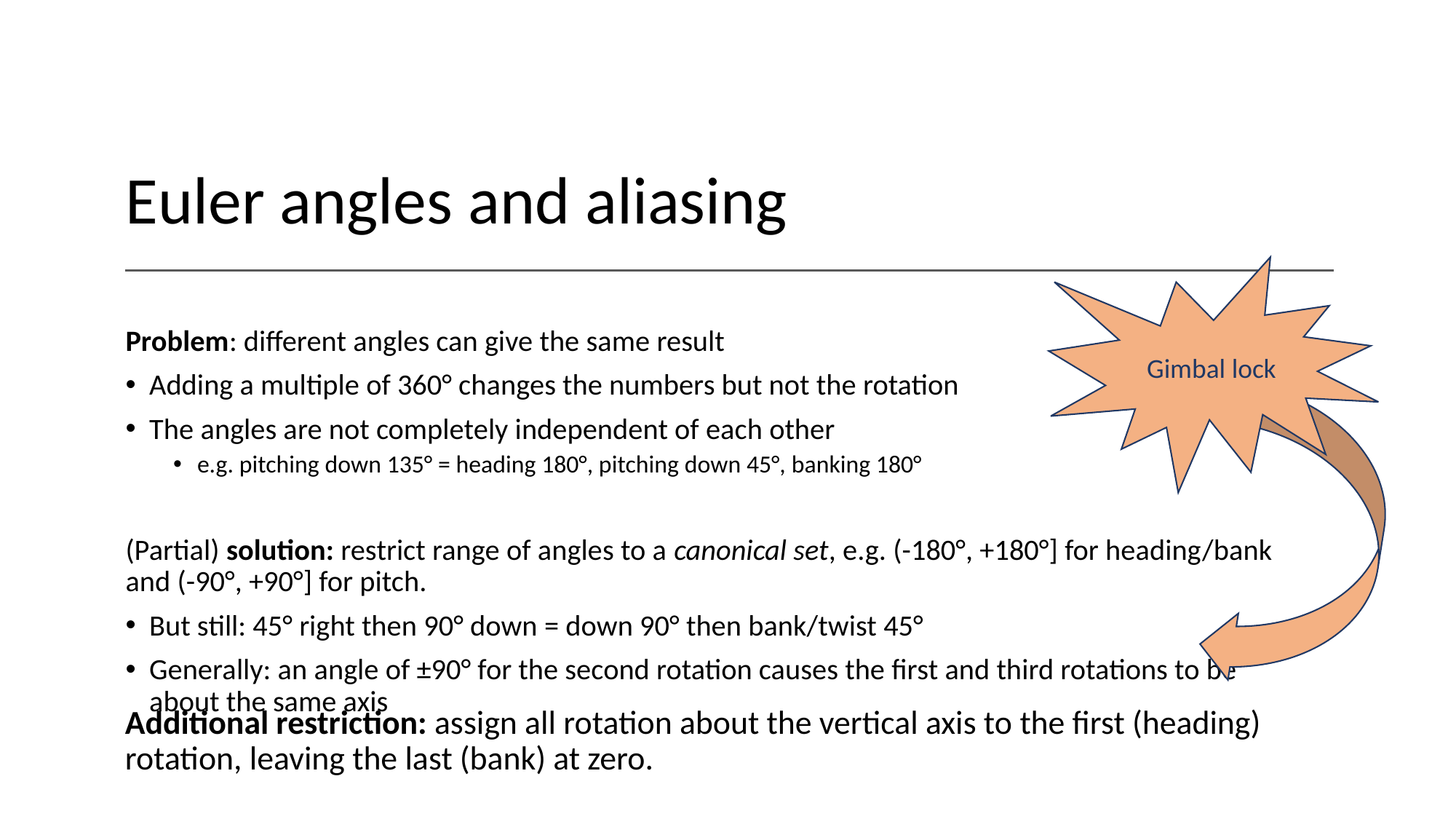

# Euler angles and aliasing
Gimbal lock

Problem: different angles can give the same result
Adding a multiple of 360° changes the numbers but not the rotation
The angles are not completely independent of each other
e.g. pitching down 135° = heading 180°, pitching down 45°, banking 180°

(Partial) solution: restrict range of angles to a canonical set, e.g. (-180°, +180°] for heading/bank and (-90°, +90°] for pitch.
But still: 45° right then 90° down = down 90° then bank/twist 45°
Generally: an angle of ±90° for the second rotation causes the first and third rotations to be about the same axis
Additional restriction: assign all rotation about the vertical axis to the first (heading) rotation, leaving the last (bank) at zero.